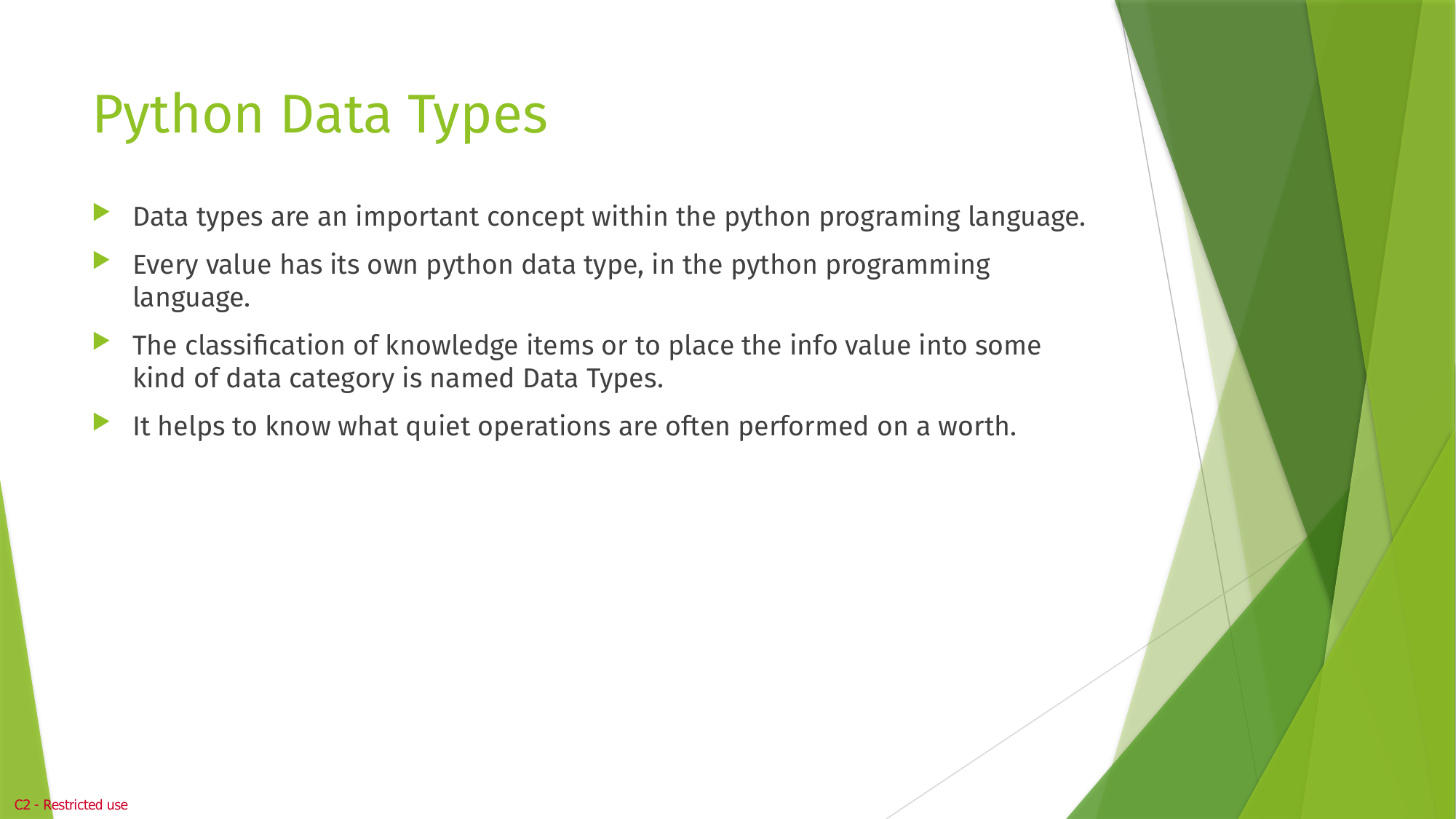

# Python Data Types
Data types are an important concept within the python programing language.
Every value has its own python data type, in the python programming language.
The classification of knowledge items or to place the info value into some kind of data category is named Data Types.
It helps to know what quiet operations are often performed on a worth.